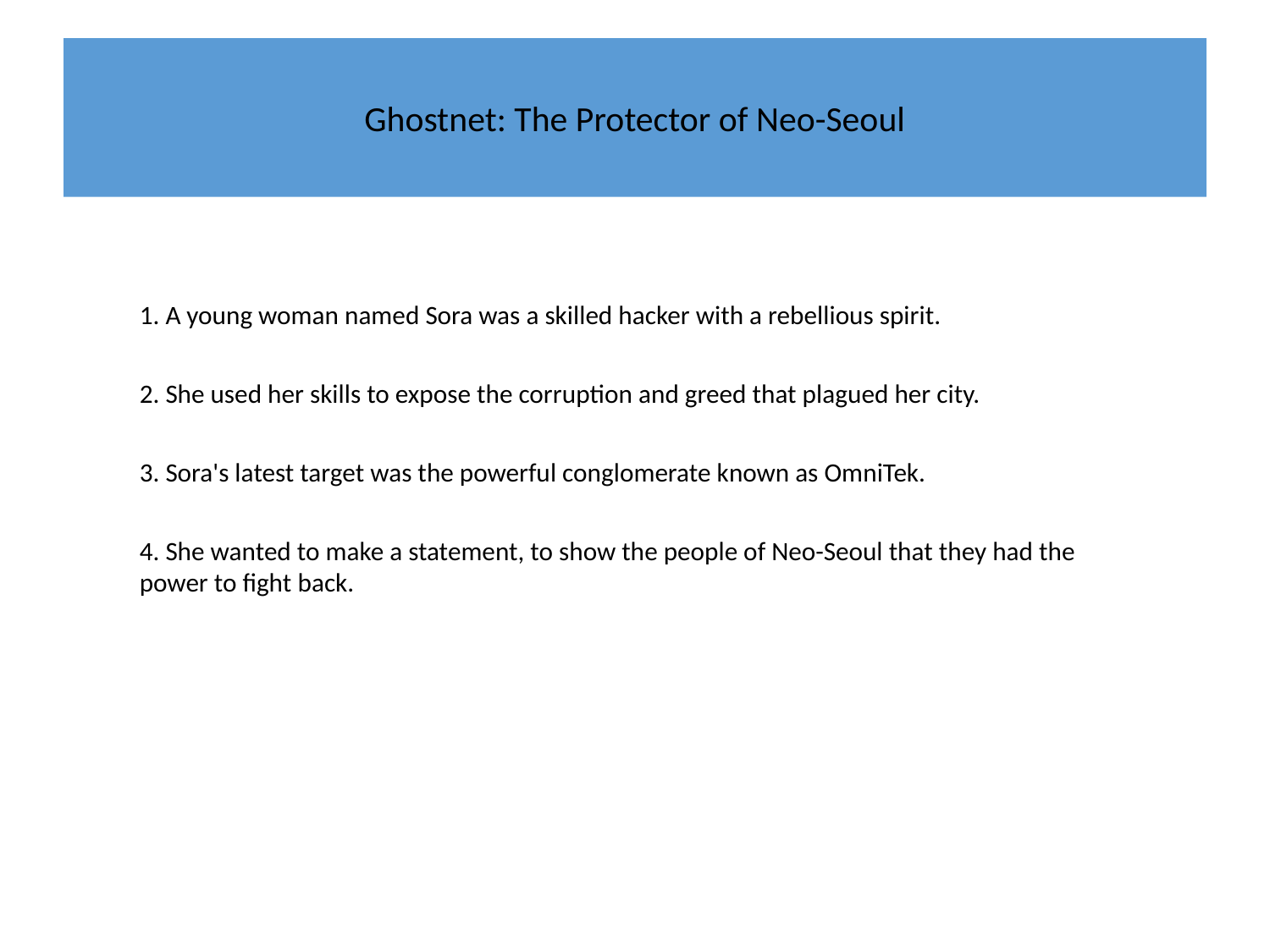

# Ghostnet: The Protector of Neo-Seoul

1. A young woman named Sora was a skilled hacker with a rebellious spirit.

2. She used her skills to expose the corruption and greed that plagued her city.

3. Sora's latest target was the powerful conglomerate known as OmniTek.

4. She wanted to make a statement, to show the people of Neo-Seoul that they had the power to fight back.